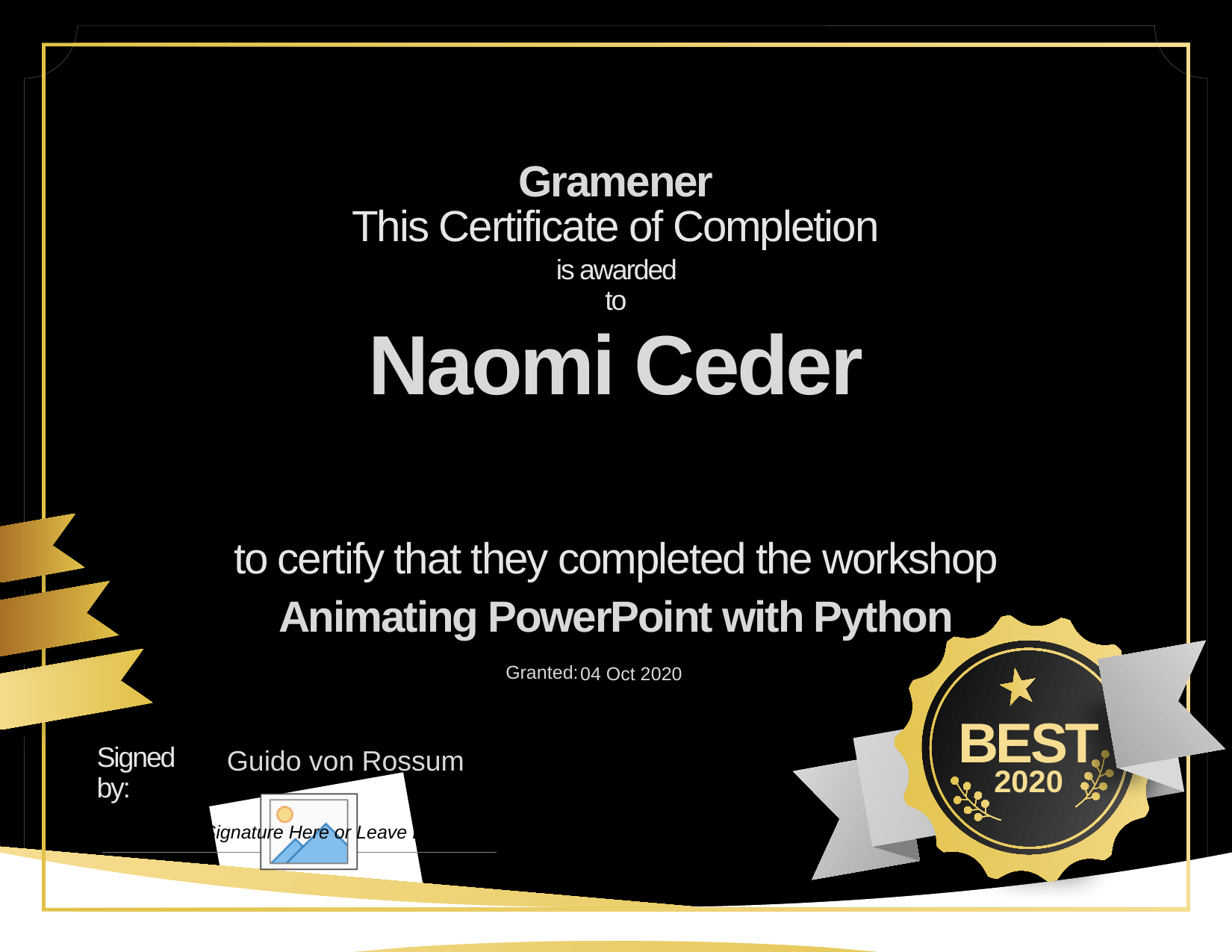

Gramener
This Certificate of Completion
is awarded to
# Naomi Ceder
to certify that they completed the workshop
Animating PowerPoint with Python
Granted:
04 Oct 2020
Best
Signed by:
Guido von Rossum
2020